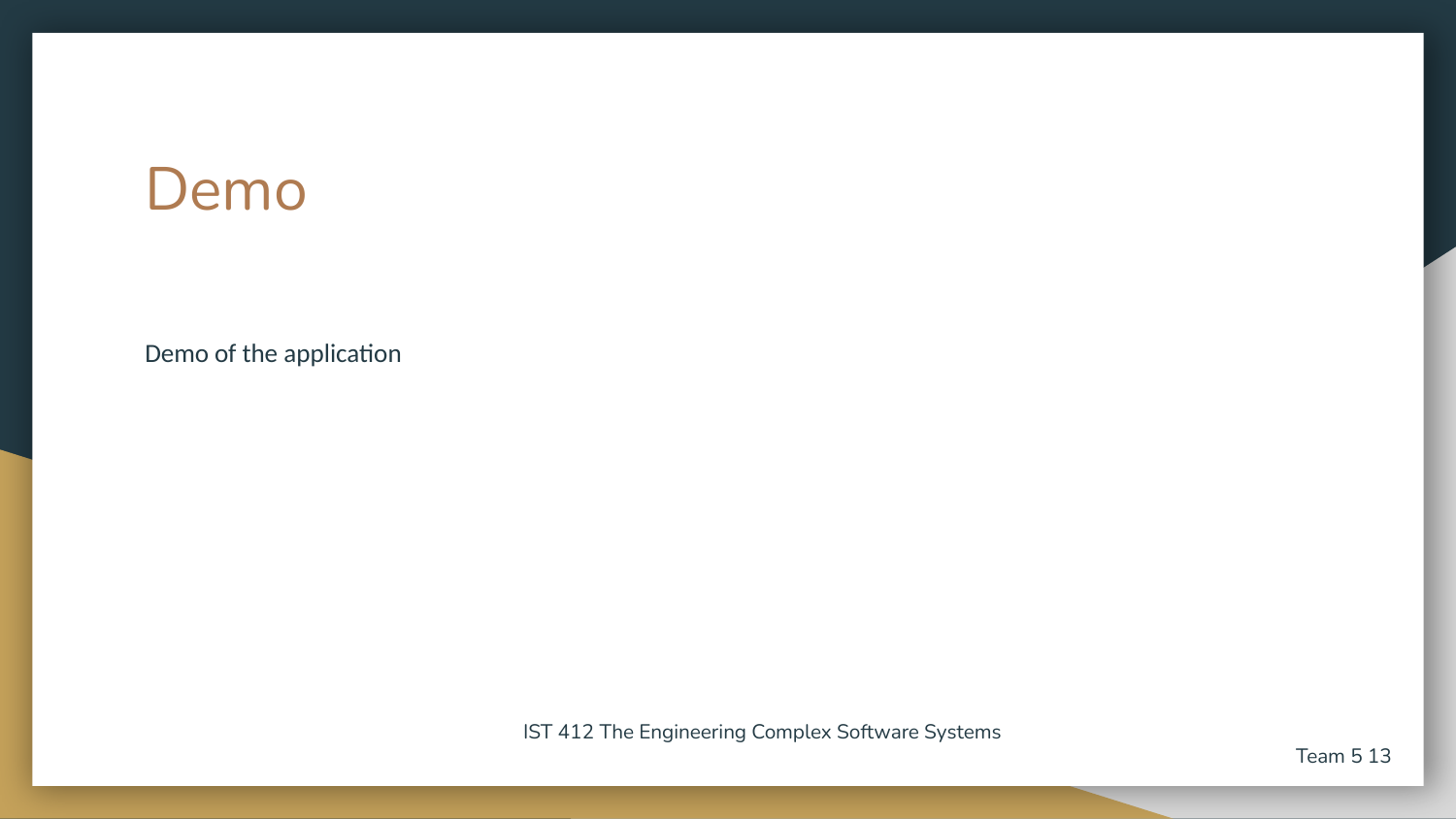

# Demo
Demo of the application
 IST 412 The Engineering Complex Software Systems 					Team 5 13